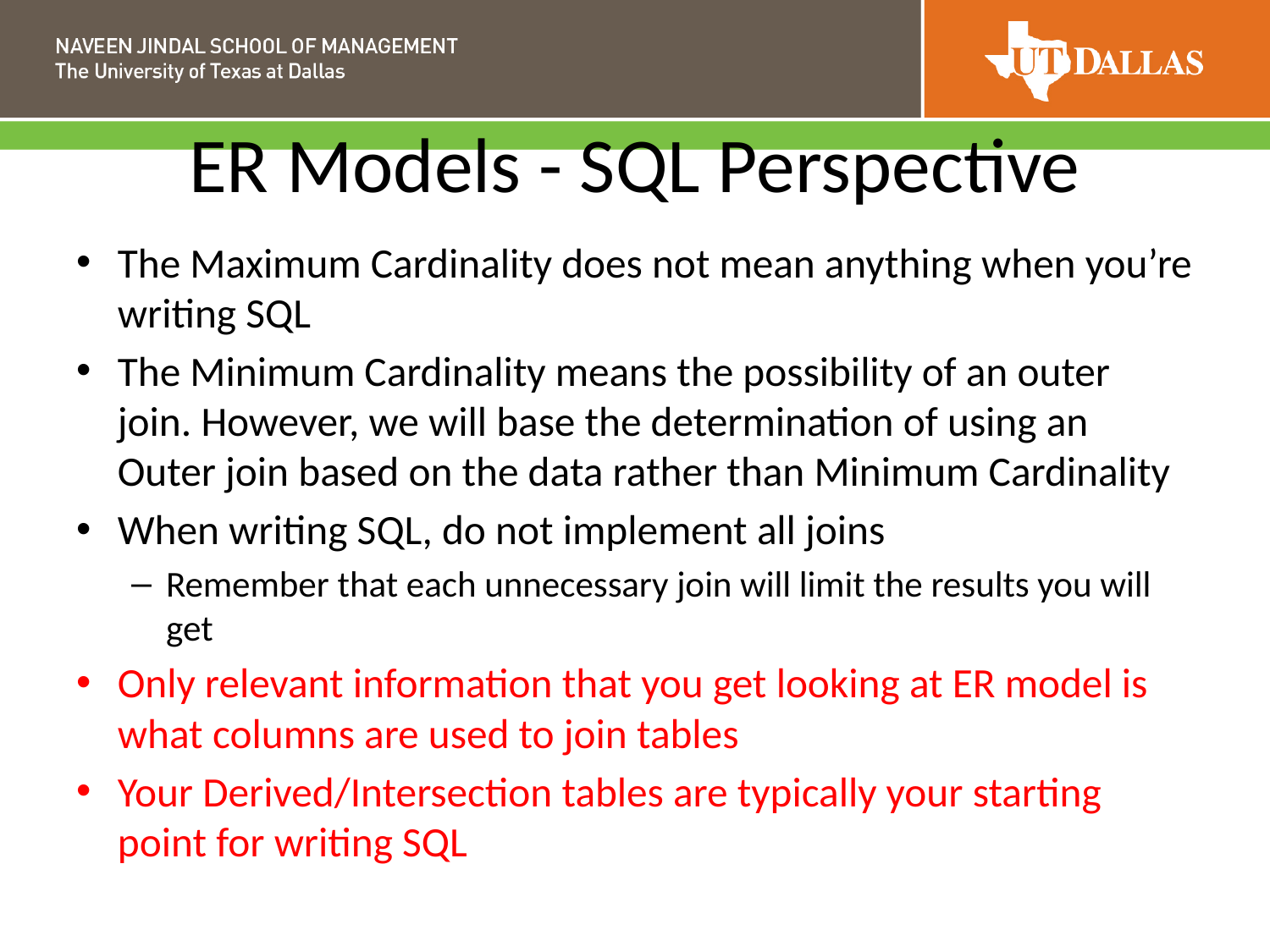

# ER Models - SQL Perspective
The Maximum Cardinality does not mean anything when you’re writing SQL
The Minimum Cardinality means the possibility of an outer join. However, we will base the determination of using an Outer join based on the data rather than Minimum Cardinality
When writing SQL, do not implement all joins
Remember that each unnecessary join will limit the results you will get
Only relevant information that you get looking at ER model is what columns are used to join tables
Your Derived/Intersection tables are typically your starting point for writing SQL